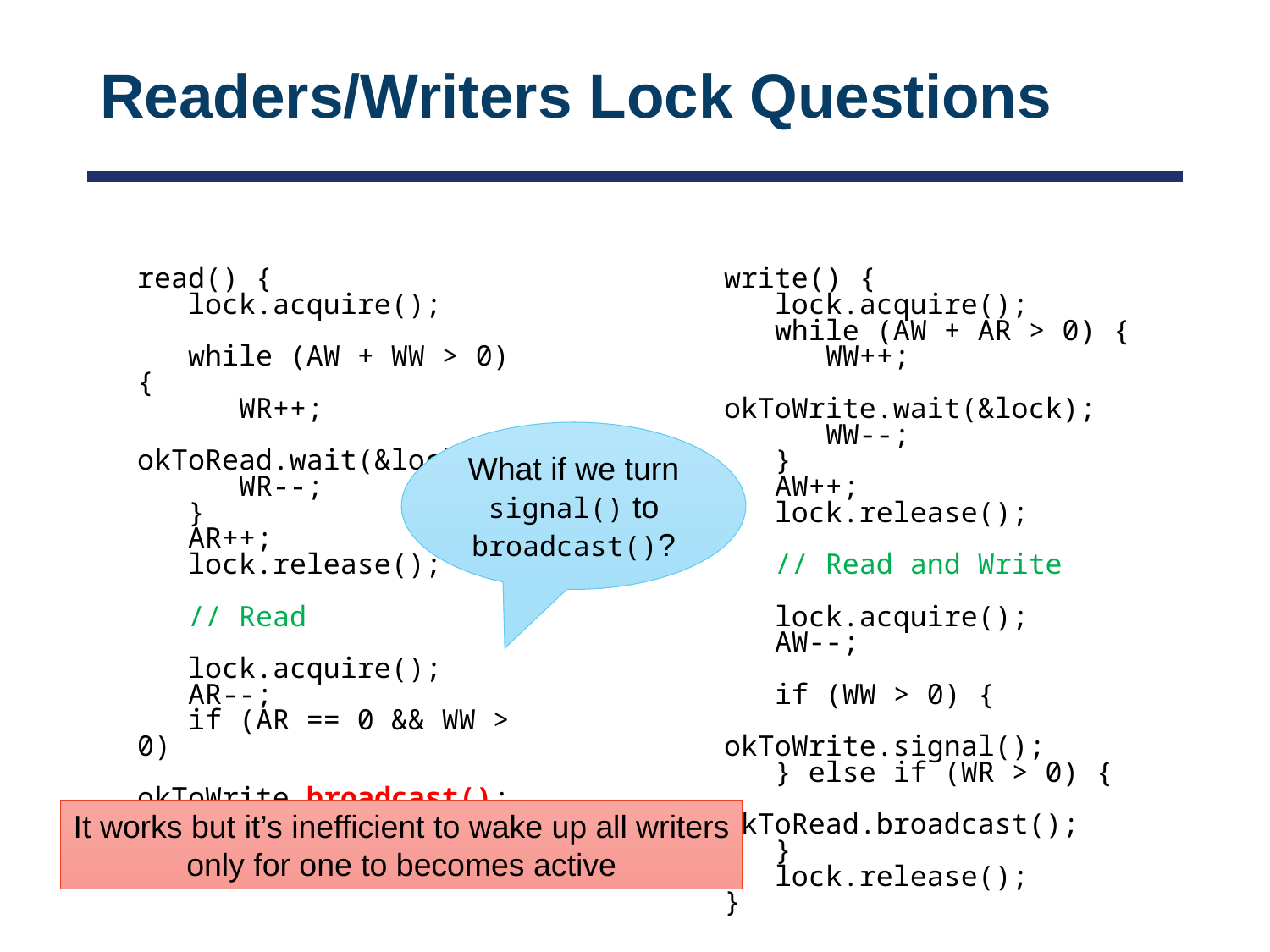

# Readers/Writers Lock Questions
read() {
   lock.acquire();
   while (AW + WW > 0) {
      WR++;
      okToRead.wait(&lock);
      WR--;
   }
   AR++;
   lock.release();

   // Read

   lock.acquire();
   AR--;
   if (AR == 0 && WW > 0)
      okToWrite.broadcast();
   lock.release();
}
write() {
   lock.acquire();
   while (AW + AR > 0) {
      WW++;
      okToWrite.wait(&lock);
      WW--;
   }
   AW++;
   lock.release();

   // Read and Write

   lock.acquire();
   AW--;
   if (WW > 0) {
      okToWrite.signal();
   } else if (WR > 0) {
      okToRead.broadcast();
   }
   lock.release();
}
What if we turn signal() to broadcast()?
It works but it’s inefficient to wake up all writers
only for one to becomes active